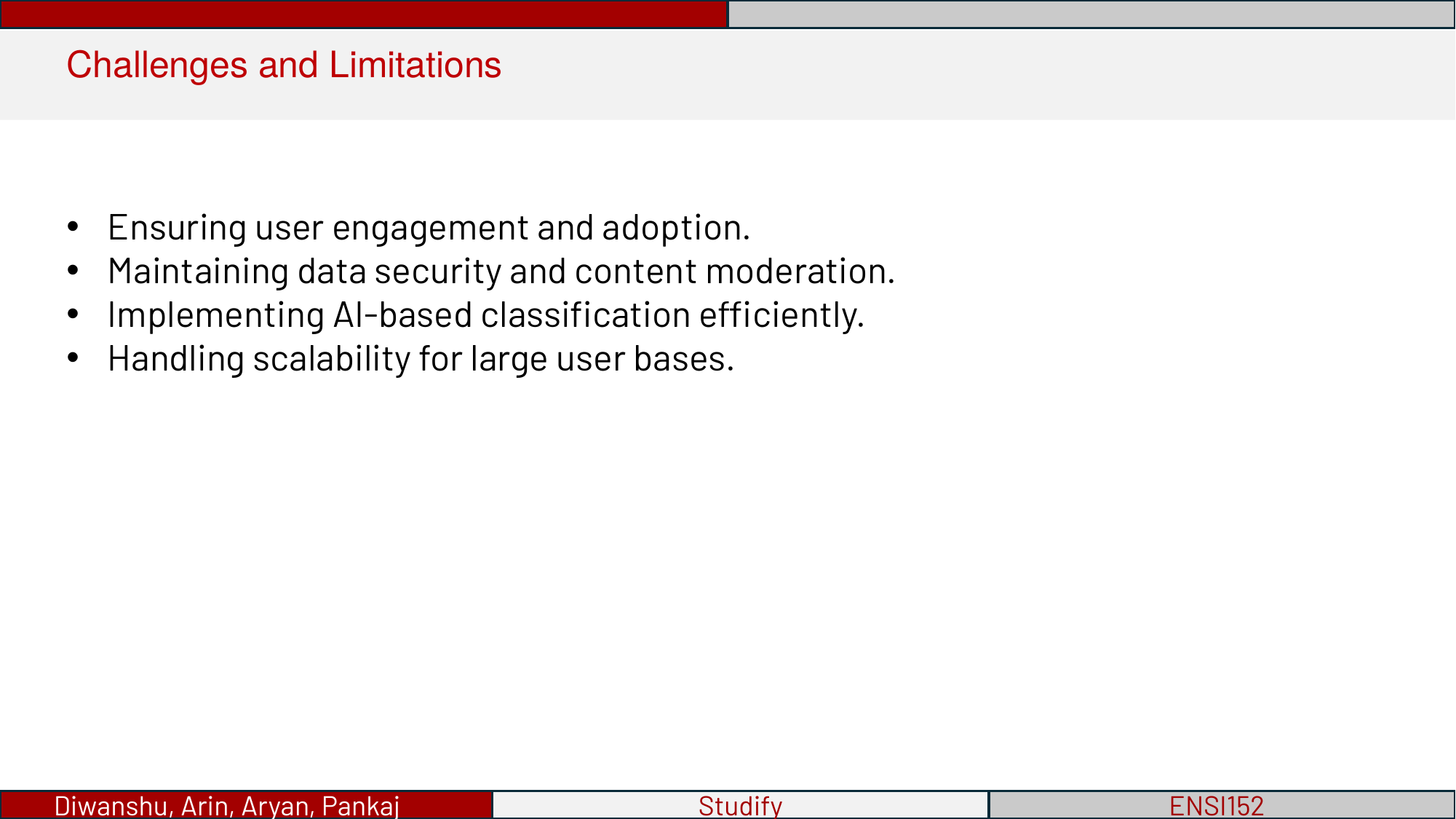

Challenges and Limitations
Ensuring user engagement and adoption.
Maintaining data security and content moderation.
Implementing AI-based classification efficiently.
Handling scalability for large user bases.

         Diwanshu, Arin, Aryan, Pankaj
Diwanshu, Arin, Aryan, Pankaj
Studify
                                              ENSI152